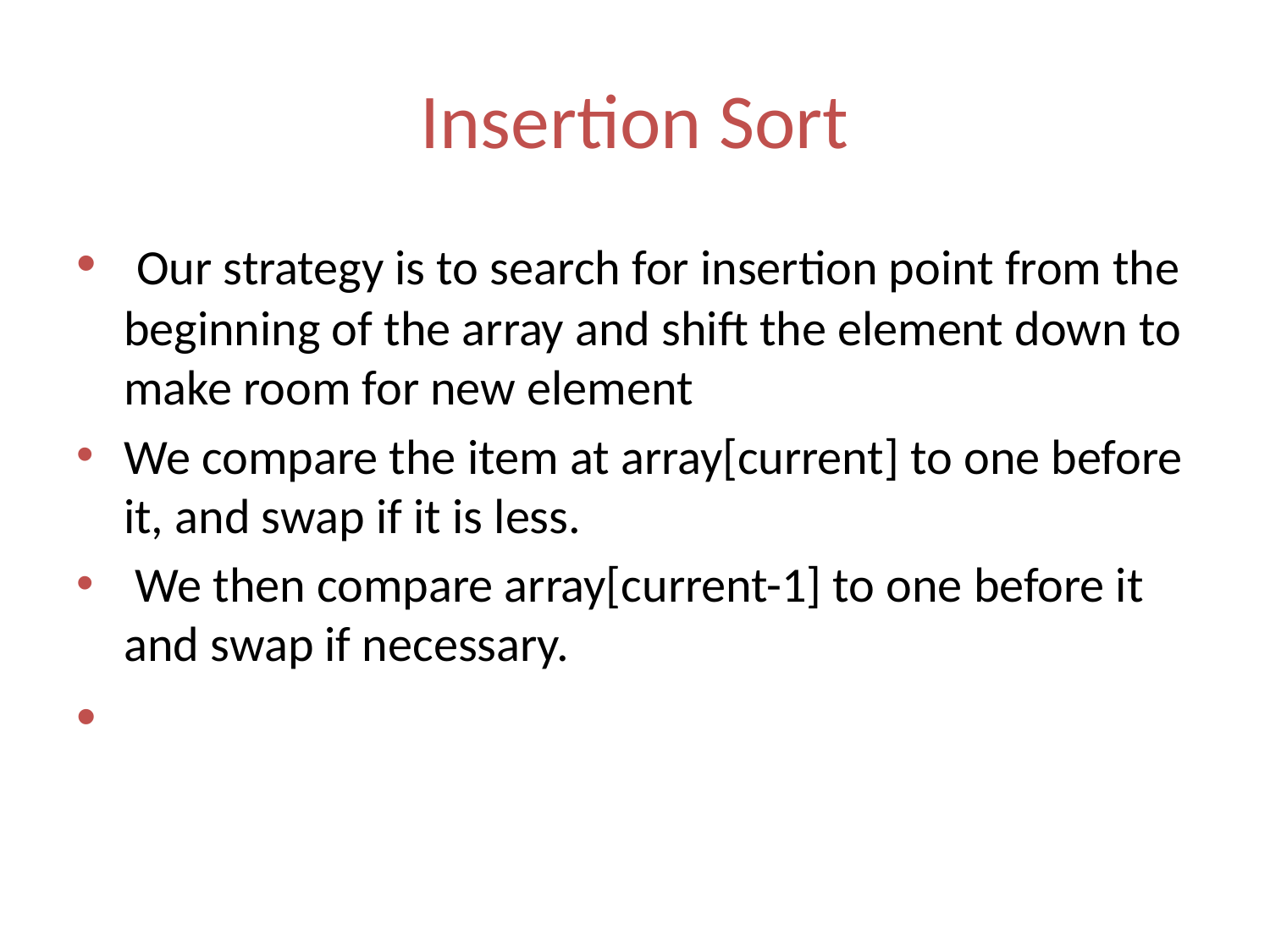

# Insertion Sort
 Our strategy is to search for insertion point from the beginning of the array and shift the element down to make room for new element
We compare the item at array[current] to one before it, and swap if it is less.
 We then compare array[current-1] to one before it and swap if necessary.